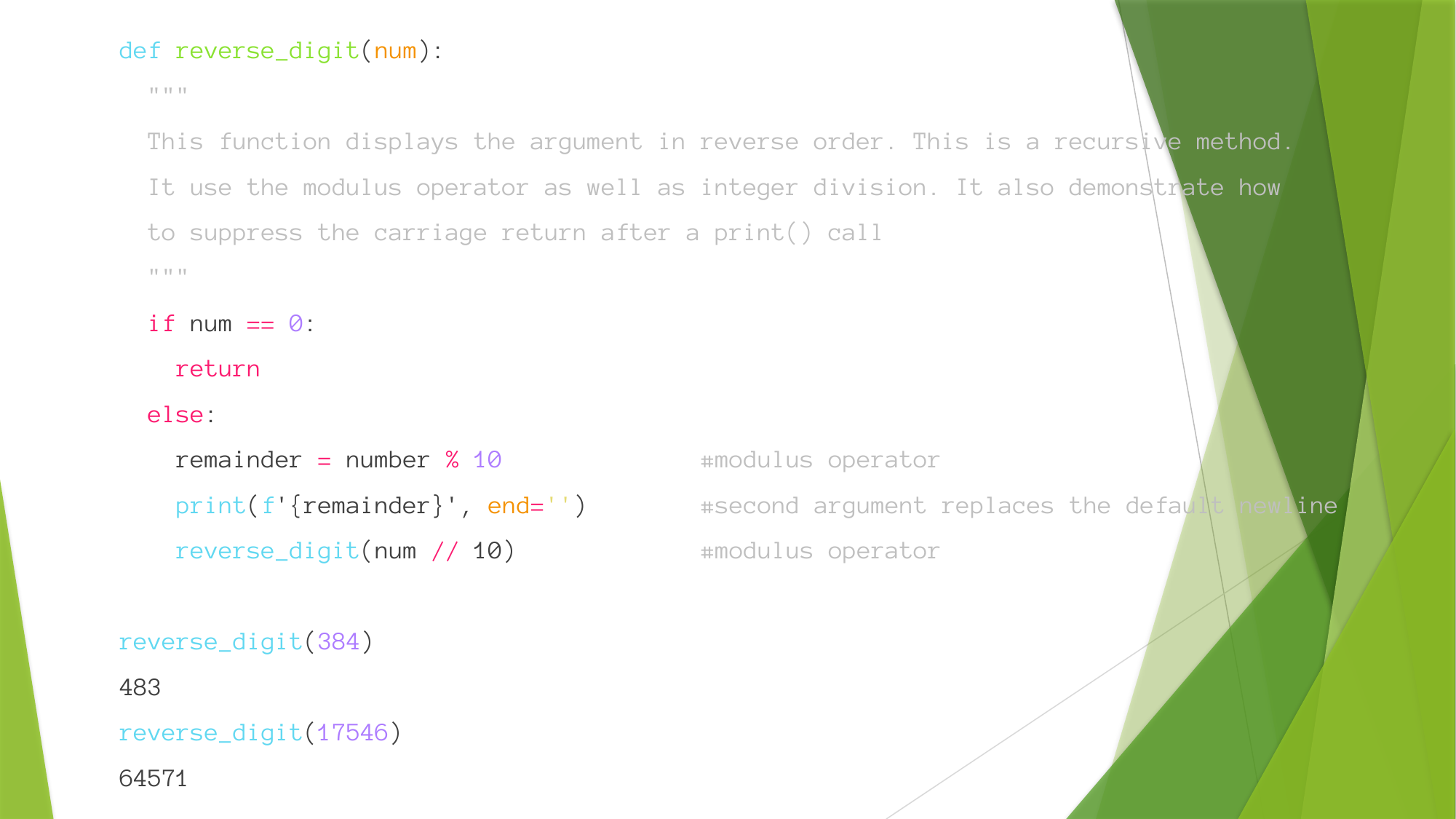

def reverse_digit(num):
  """
  This function displays the argument in reverse order. This is a recursive method.
  It use the modulus operator as well as integer division. It also demonstrate how
  to suppress the carriage return after a print() call
  """
  if num == 0:
    return
  else:
    remainder = number % 10              #modulus operator
    print(f'{remainder}', end='')        #second argument replaces the default newline
    reverse_digit(num // 10)             #modulus operator

reverse_digit(384)
483
reverse_digit(17546)
64571